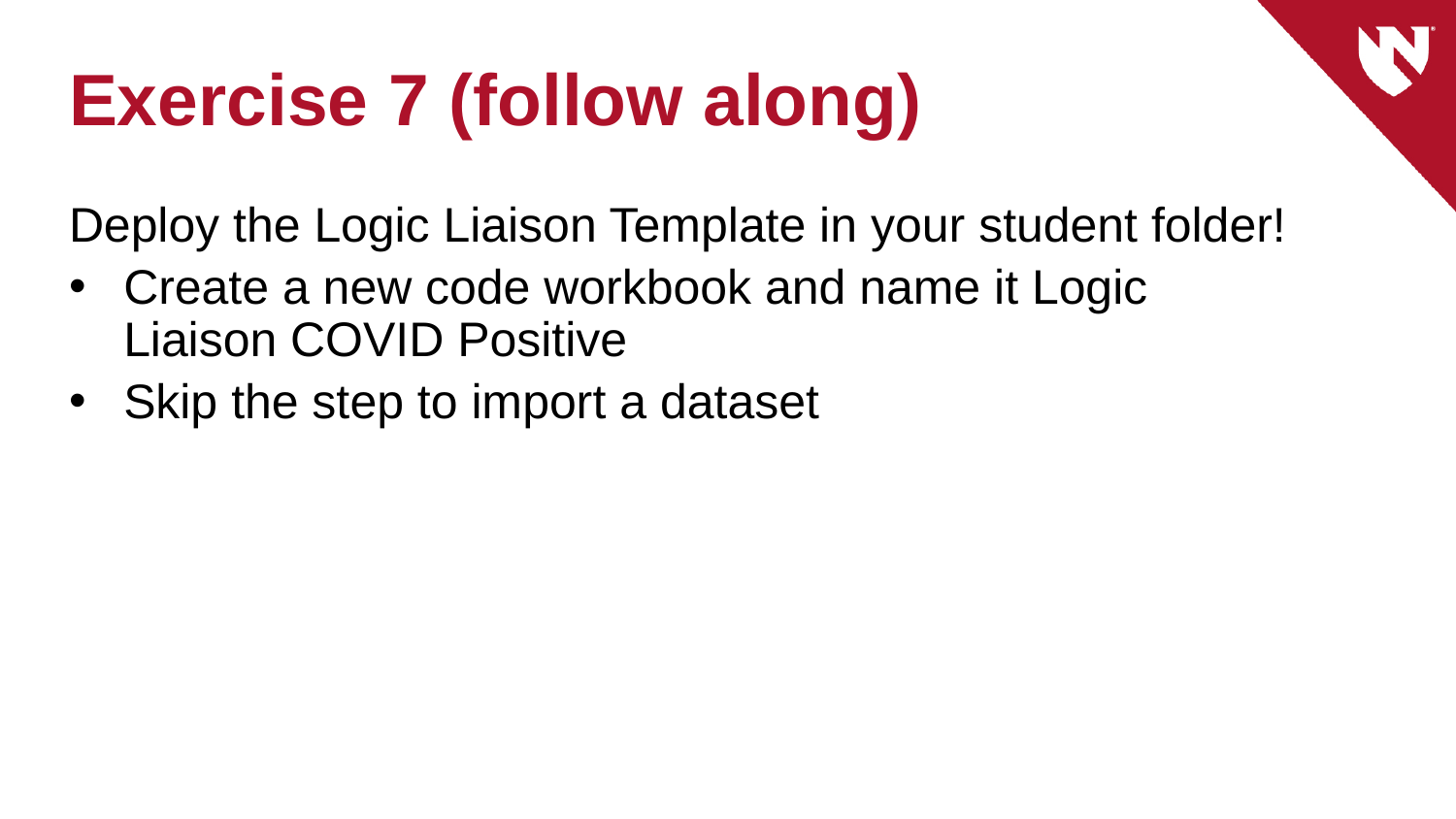

# Exercise 7 (follow along)
Deploy the Logic Liaison Template in your student folder!
Create a new code workbook and name it Logic Liaison COVID Positive
Skip the step to import a dataset